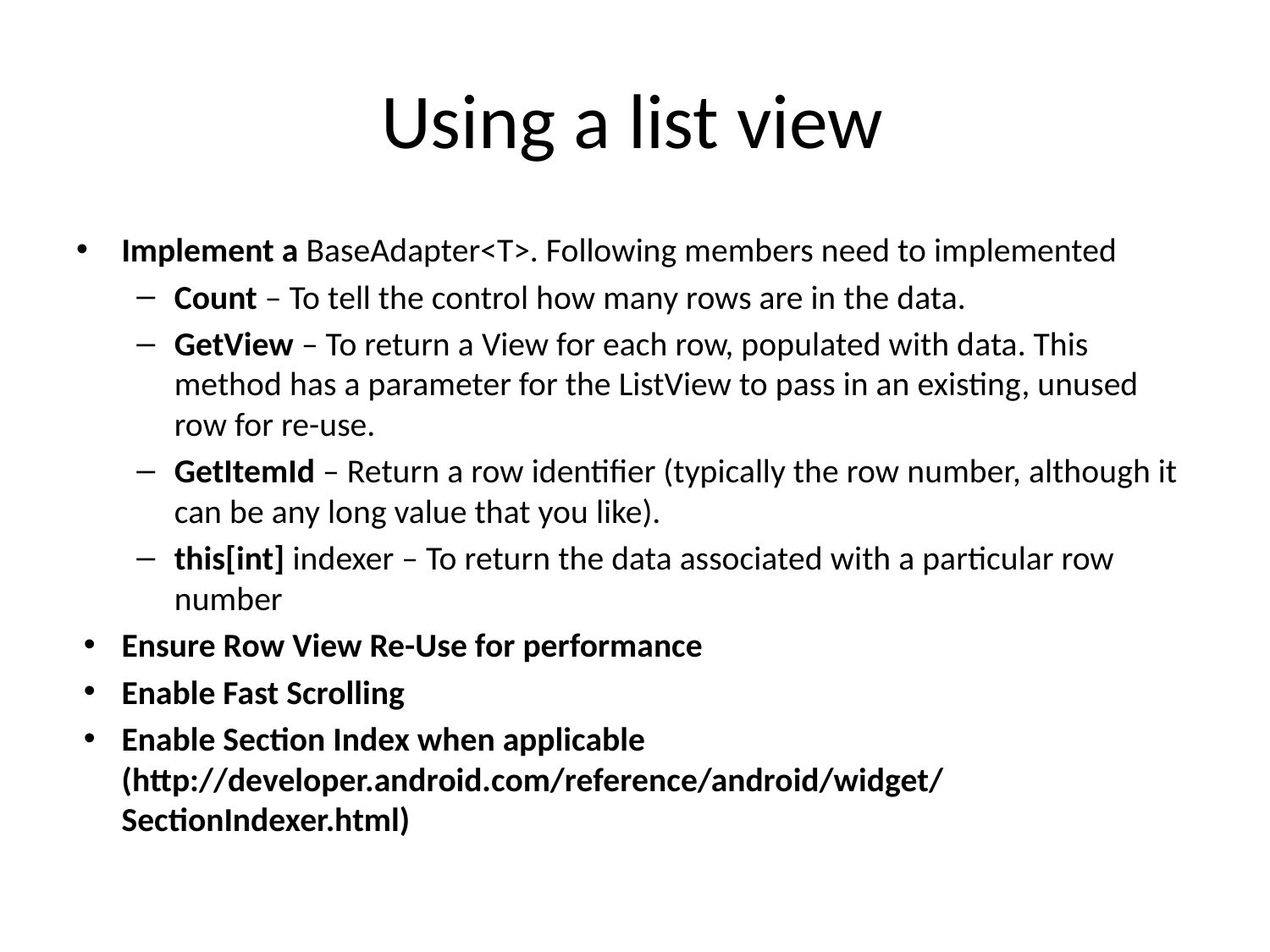

# Using a list view
Implement a BaseAdapter<T>. Following members need to implemented
Count – To tell the control how many rows are in the data.
GetView – To return a View for each row, populated with data. This method has a parameter for the ListView to pass in an existing, unused row for re-use.
GetItemId – Return a row identifier (typically the row number, although it can be any long value that you like).
this[int] indexer – To return the data associated with a particular row number
Ensure Row View Re-Use for performance
Enable Fast Scrolling
Enable Section Index when applicable
(http://developer.android.com/reference/android/widget/SectionIndexer.html)